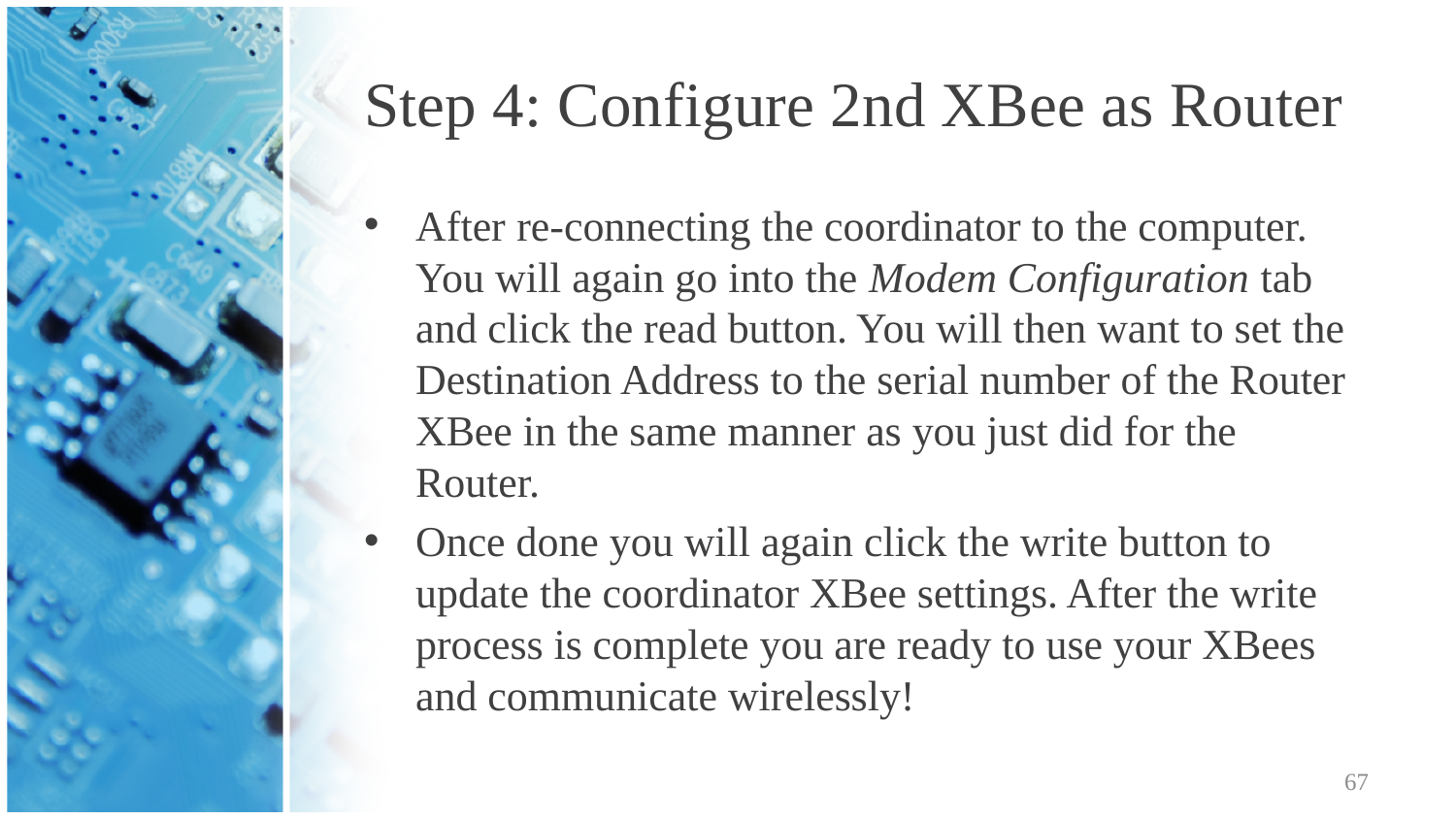

# Step 4: Configure 2nd XBee as Router
After re-connecting the coordinator to the computer. You will again go into the Modem Configuration tab and click the read button. You will then want to set the Destination Address to the serial number of the Router XBee in the same manner as you just did for the Router.
Once done you will again click the write button to update the coordinator XBee settings. After the write process is complete you are ready to use your XBees and communicate wirelessly!
67